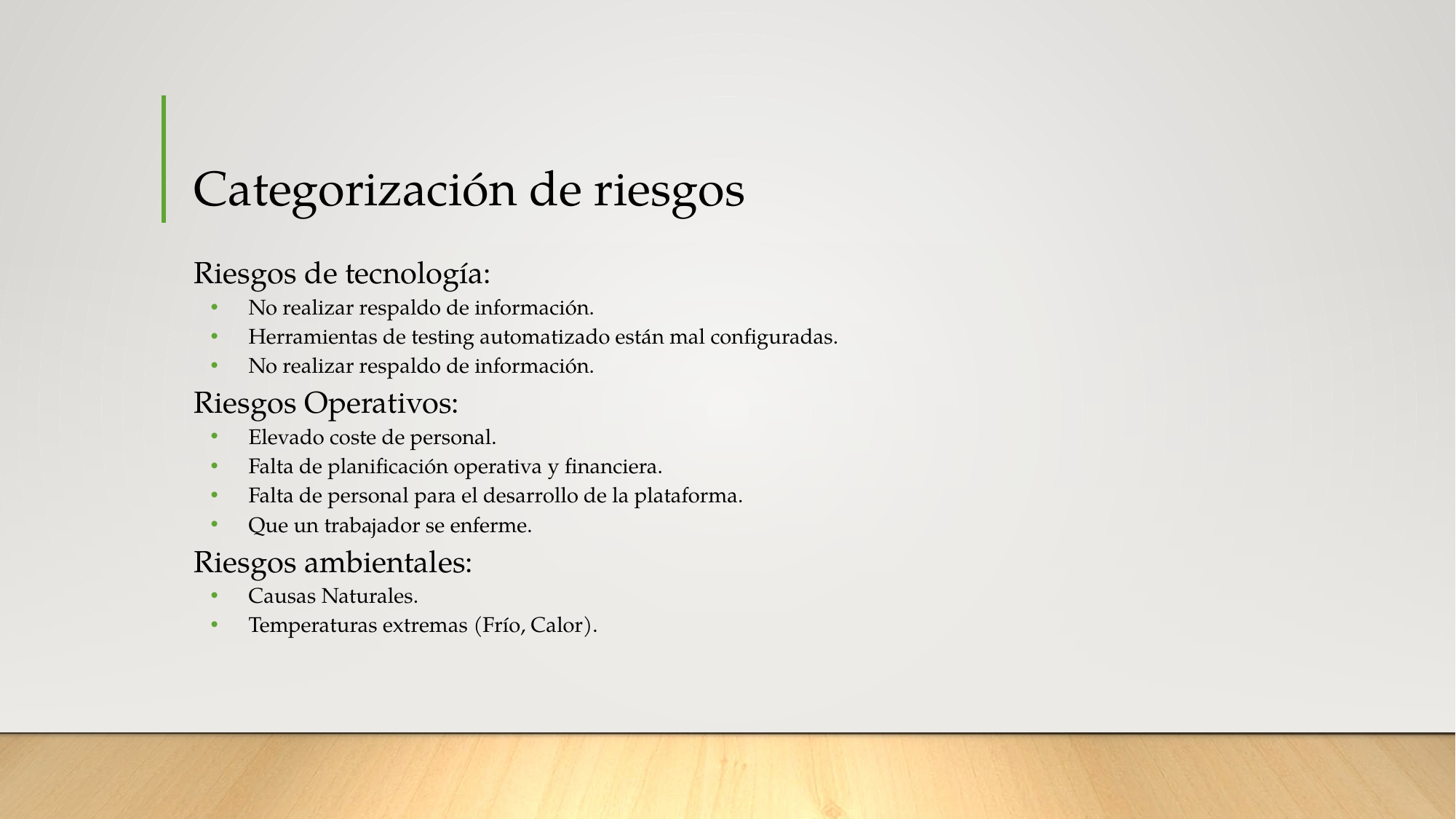

# Categorización de riesgos
Riesgos de tecnología:
No realizar respaldo de información.
Herramientas de testing automatizado están mal configuradas.
No realizar respaldo de información.
Riesgos Operativos:
Elevado coste de personal.
Falta de planificación operativa y financiera.
Falta de personal para el desarrollo de la plataforma.
Que un trabajador se enferme.
Riesgos ambientales:
Causas Naturales.
Temperaturas extremas (Frío, Calor).